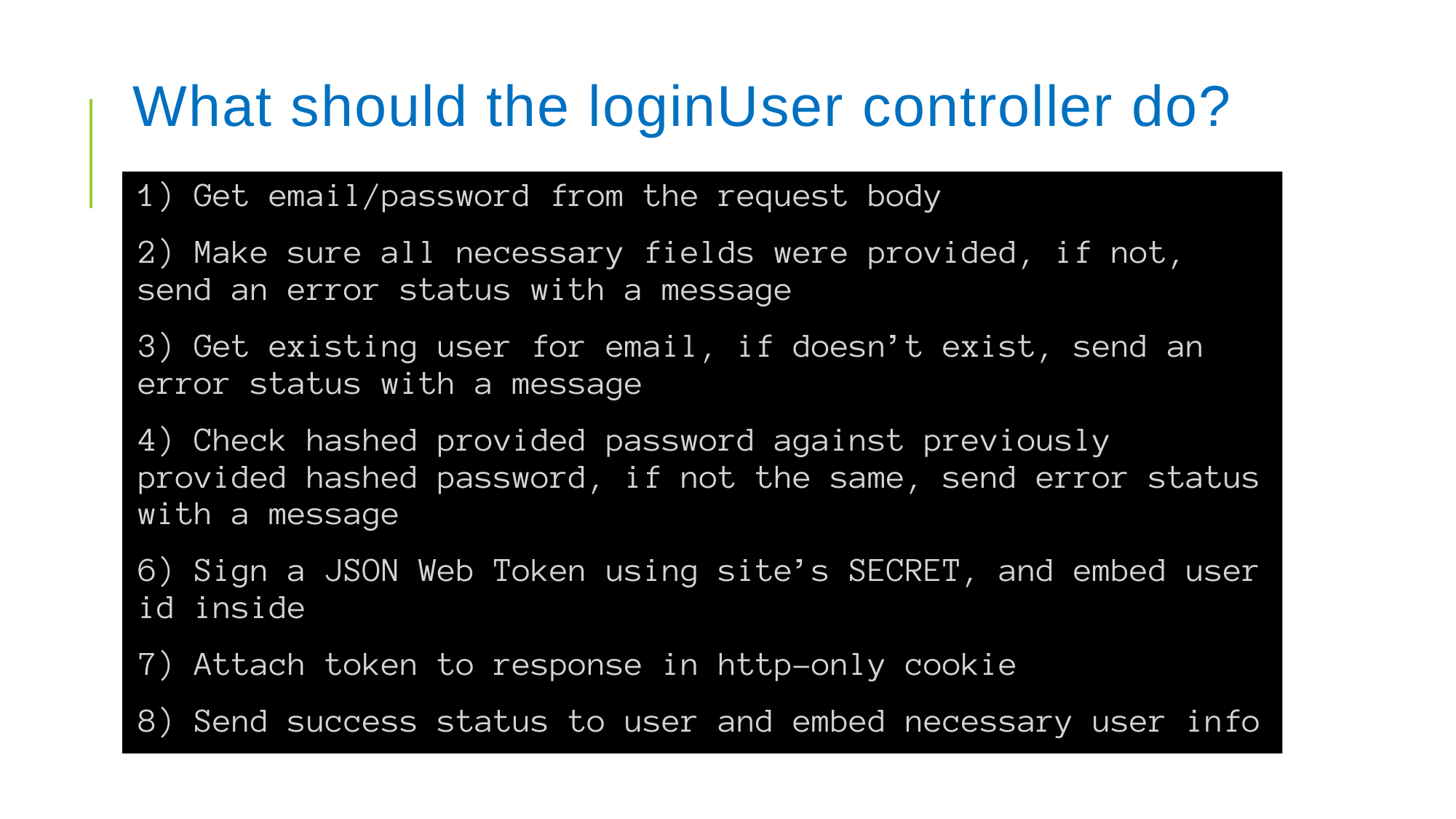

# What should the loginUser controller do?
1) Get email/password from the request body
2) Make sure all necessary fields were provided, if not, send an error status with a message
3) Get existing user for email, if doesn’t exist, send an error status with a message
4) Check hashed provided password against previously provided hashed password, if not the same, send error status with a message
6) Sign a JSON Web Token using site’s SECRET, and embed user id inside
7) Attach token to response in http-only cookie
8) Send success status to user and embed necessary user info